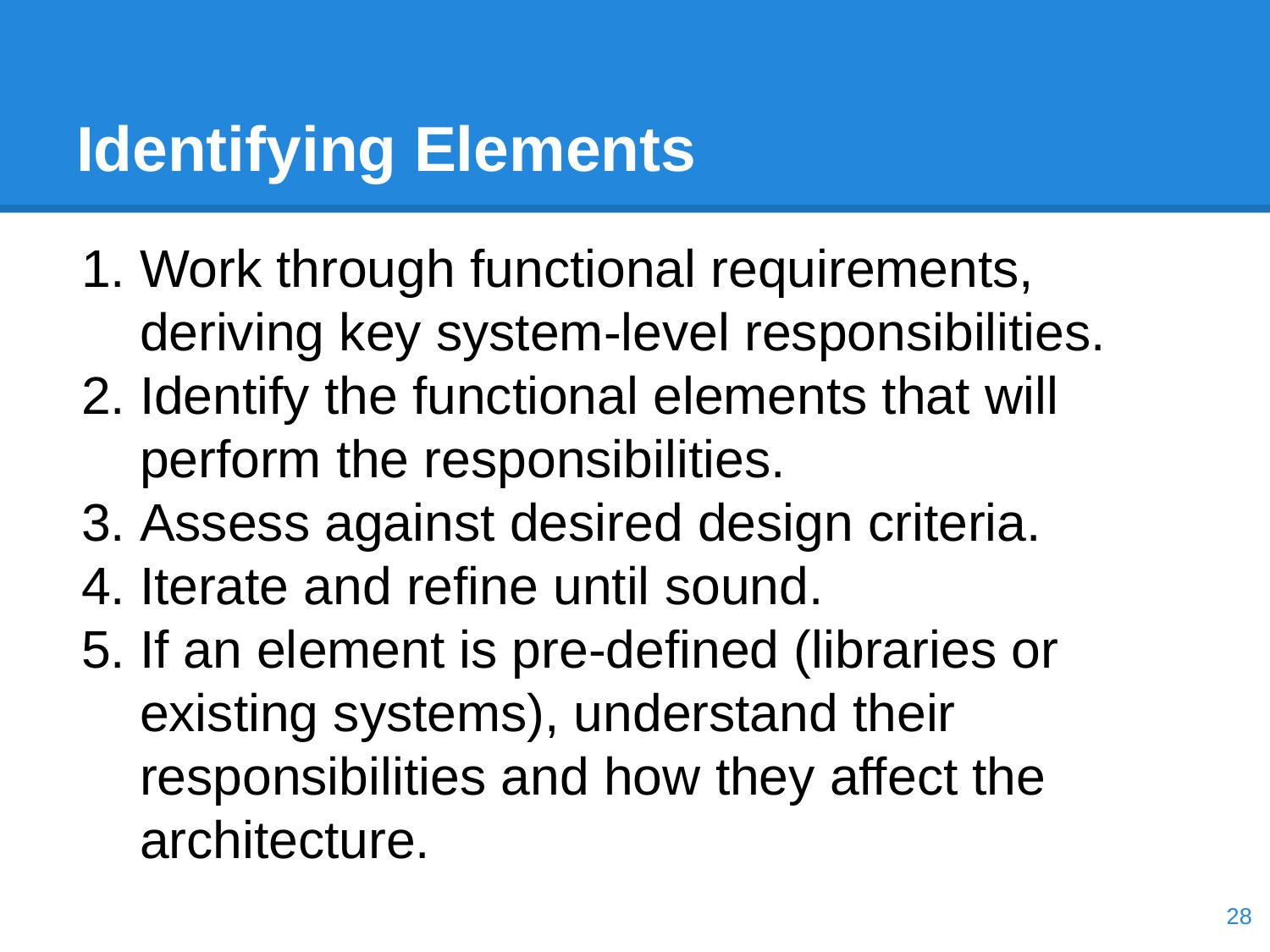

# Identifying Elements
Work through functional requirements, deriving key system-level responsibilities.
Identify the functional elements that will perform the responsibilities.
Assess against desired design criteria.
Iterate and refine until sound.
If an element is pre-defined (libraries or existing systems), understand their responsibilities and how they affect the architecture.
28